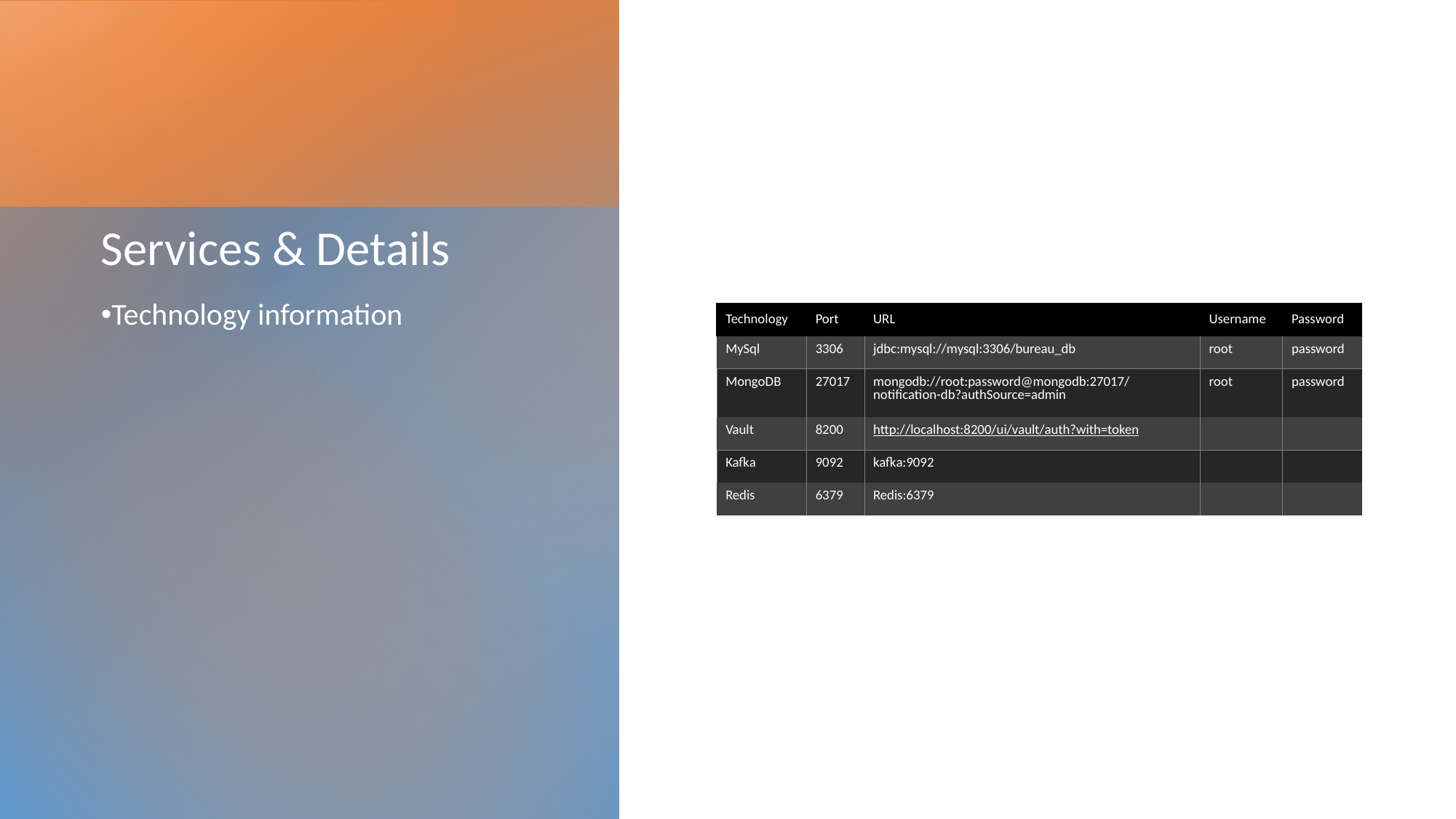

# Services & Details
Technology information
| Technology | Port | URL | Username | Password |
| --- | --- | --- | --- | --- |
| MySql | 3306 | jdbc:mysql://mysql:3306/bureau\_db | root | password |
| MongoDB | 27017 | mongodb://root:password@mongodb:27017/notification-db?authSource=admin | root | password |
| Vault | 8200 | http://localhost:8200/ui/vault/auth?with=token |  |  |
| Kafka | 9092 | kafka:9092 |  |  |
| Redis | 6379 | Redis:6379 |  |  |